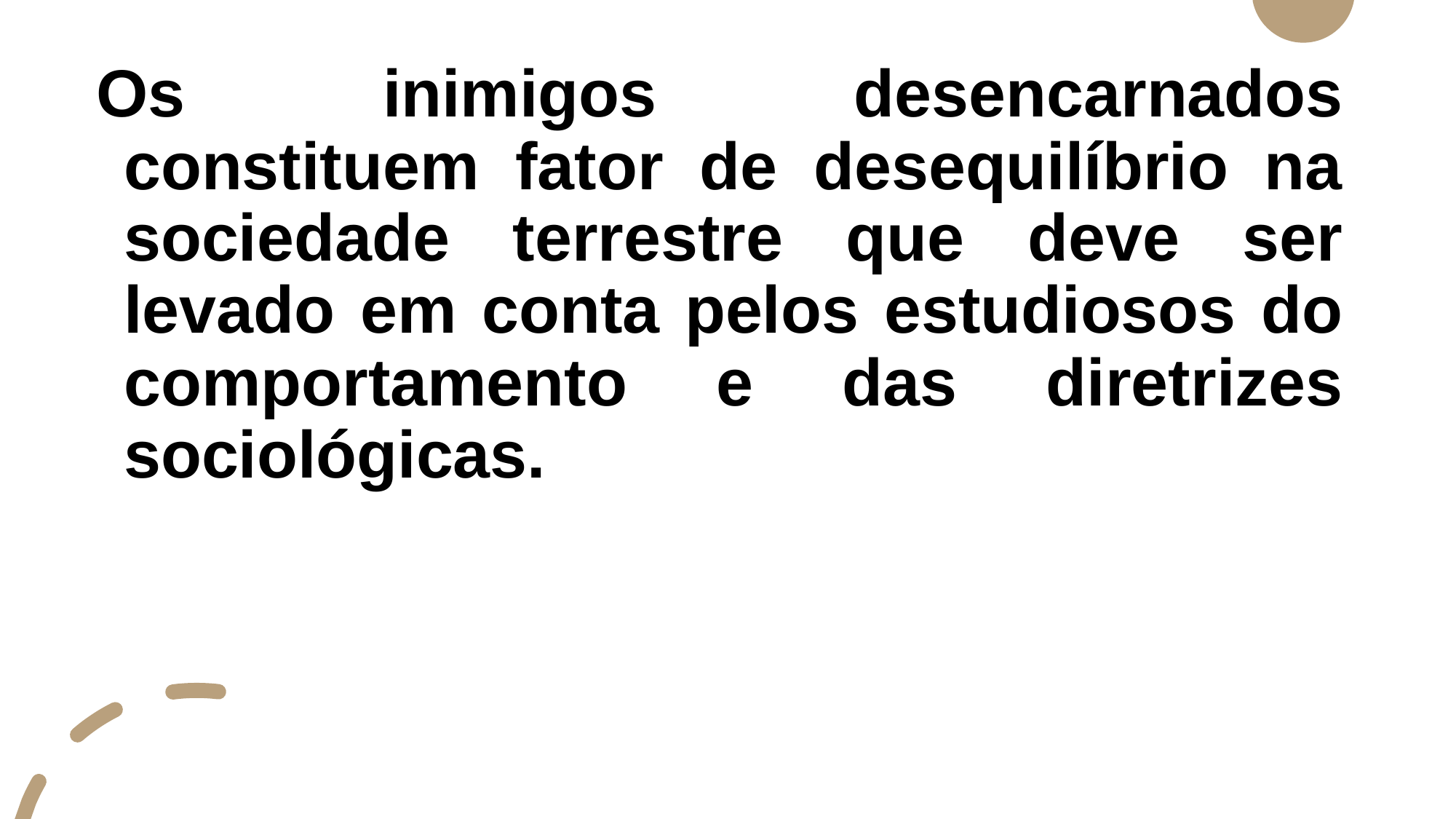

Os inimigos desencarnados constituem fator de desequilíbrio na sociedade terrestre que deve ser levado em conta pelos estudiosos do comportamento e das diretrizes sociológicas.